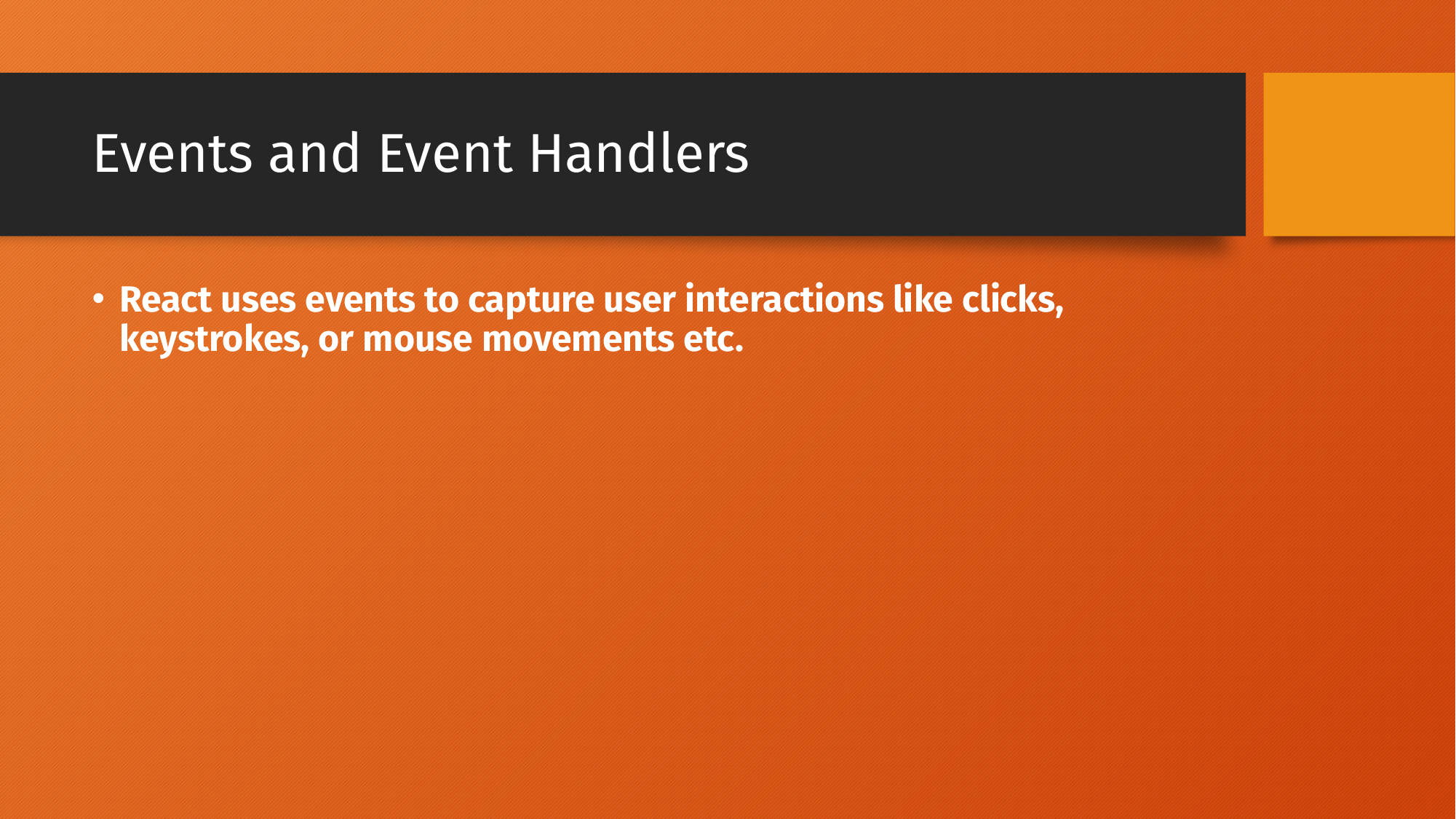

# Events and Event Handlers
React uses events to capture user interactions like clicks, keystrokes, or mouse movements etc.